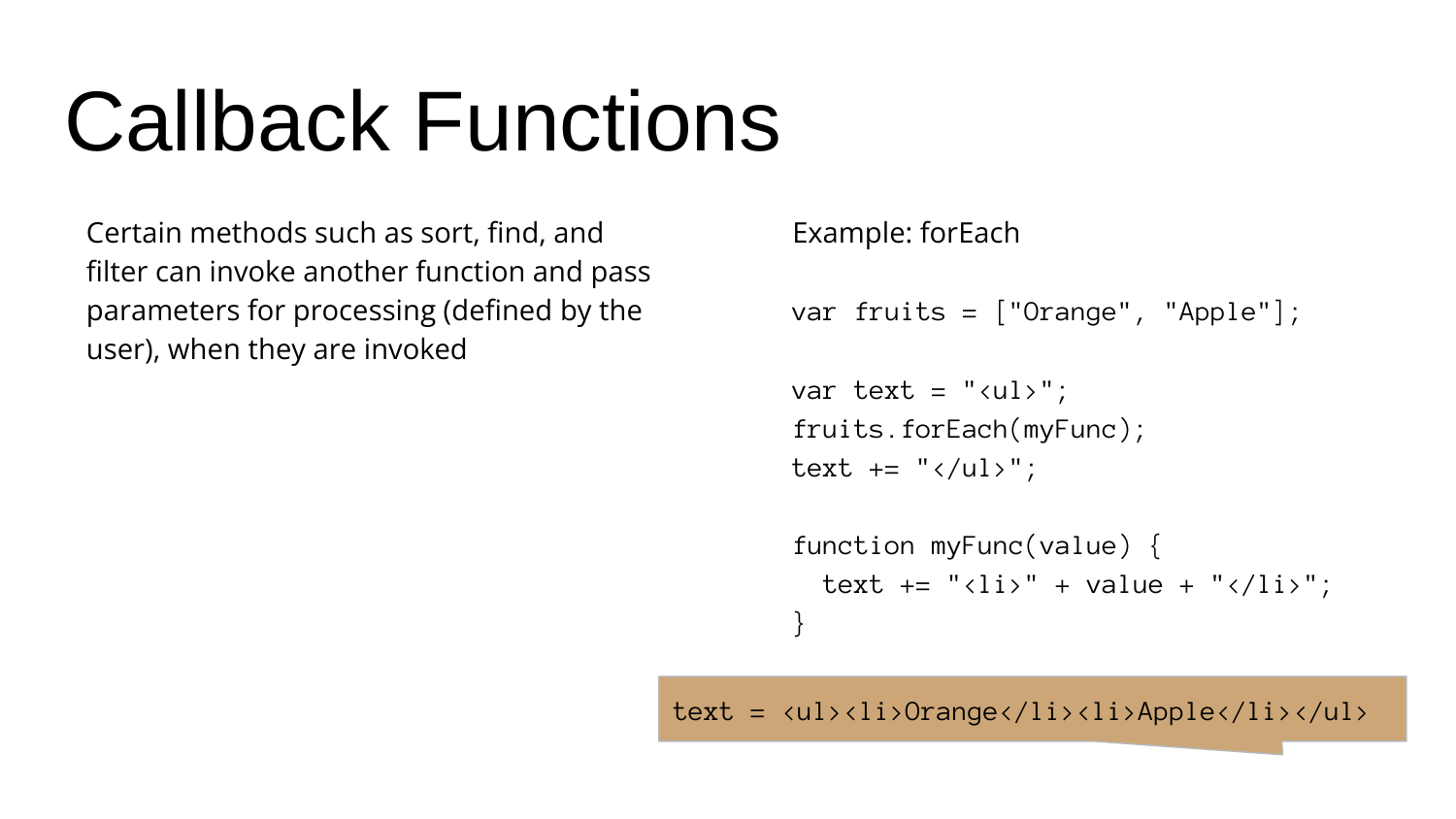

# Callback Functions
Certain methods such as sort, find, and filter can invoke another function and pass parameters for processing (defined by the user), when they are invoked

Example: forEach
var fruits = ["Orange", "Apple"];
var text = "<ul>";
fruits.forEach(myFunc);
text += "</ul>";
function myFunc(value) {
  text += "<li>" + value + "</li>";
}
text = <ul><li>Orange</li><li>Apple</li></ul>